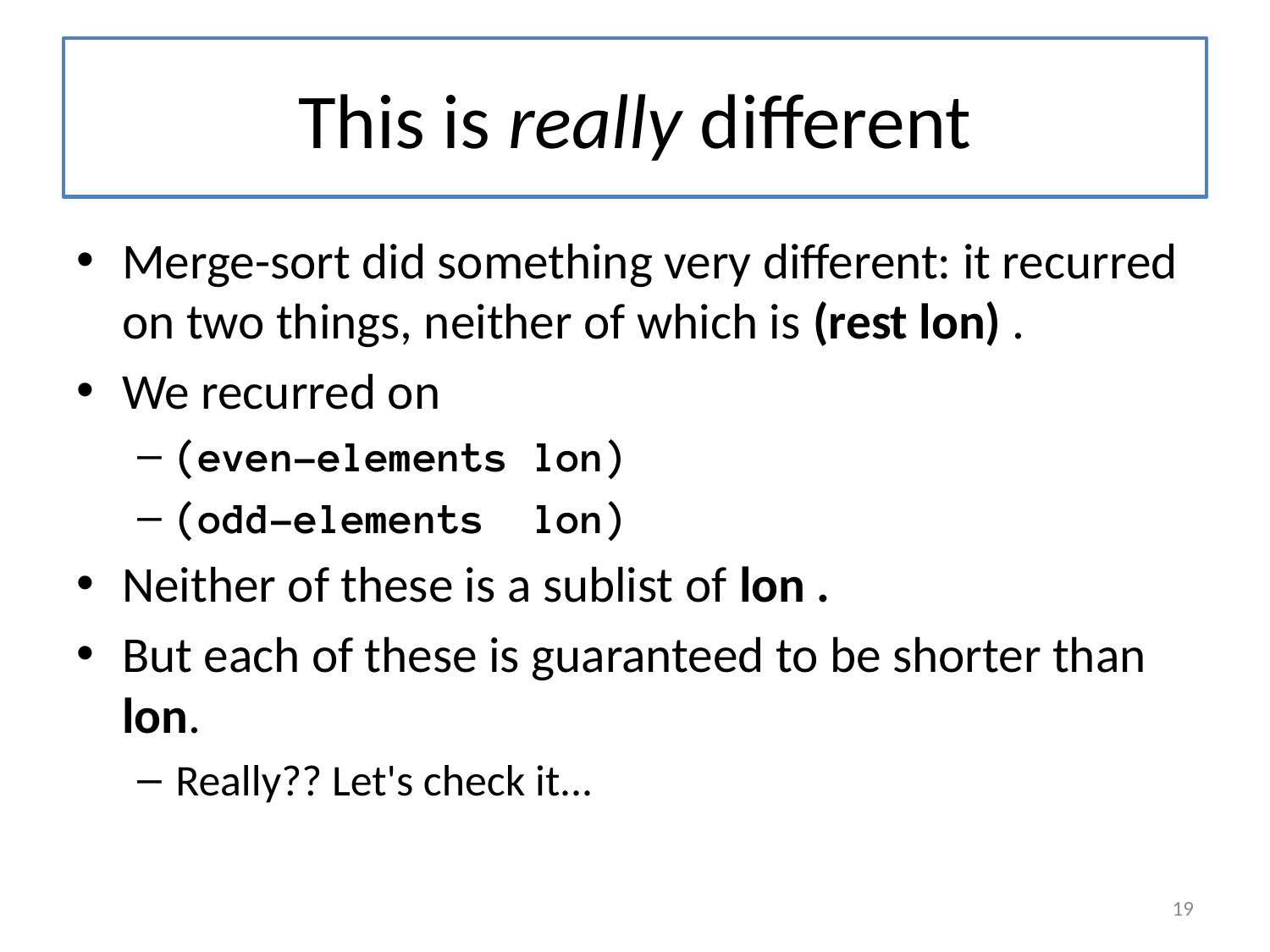

# This is really different
Merge-sort did something very different: it recurred on two things, neither of which is (rest lon) .
We recurred on
(even-elements lon)
(odd-elements  lon)
Neither of these is a sublist of lon .
But each of these is guaranteed to be shorter than lon.
Really?? Let's check it...

19